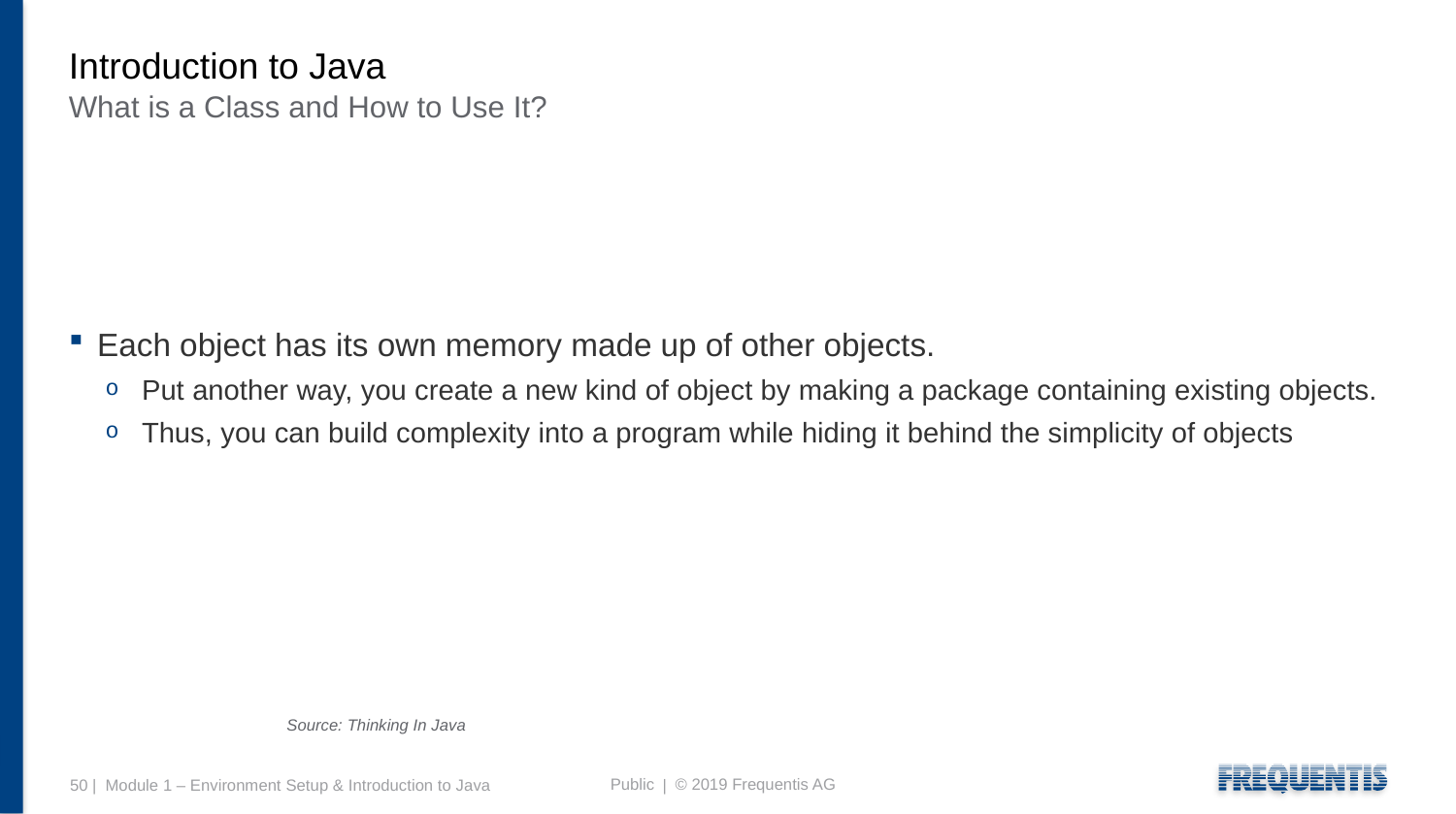

# Introduction to Java
What is a Class and How to Use It?

Each object has its own memory made up of other objects.
Put another way, you create a new kind of object by making a package containing existing objects.
Thus, you can build complexity into a program while hiding it behind the simplicity of objects
Source: Thinking In Java